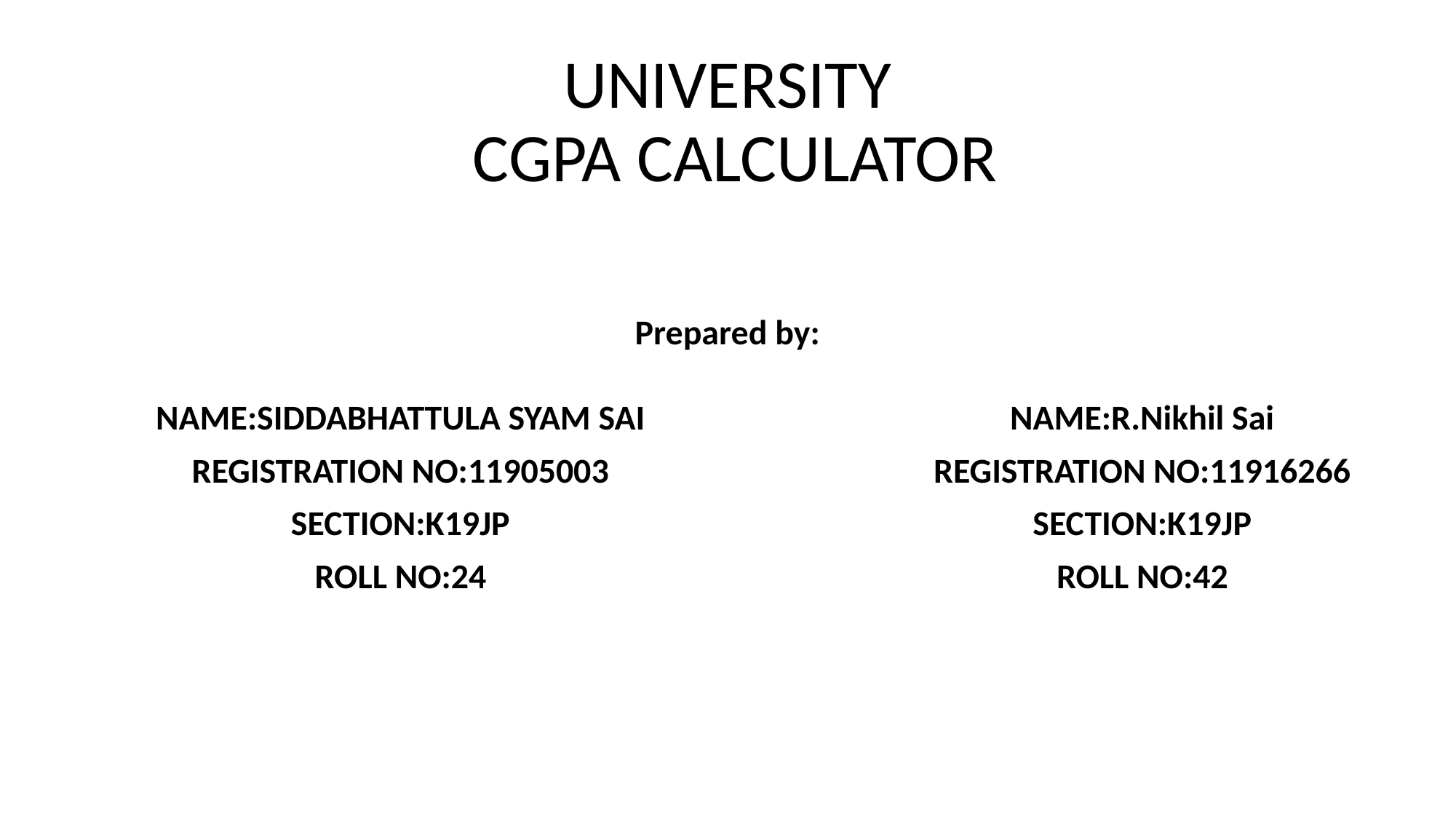

# UNIVERSITY CGPA CALCULATOR
Prepared by:

NAME:SIDDABHATTULA SYAM SAI
REGISTRATION NO:11905003
SECTION:K19JP
ROLL NO:24

NAME:R.Nikhil Sai
REGISTRATION NO:11916266
SECTION:K19JP
ROLL NO:42